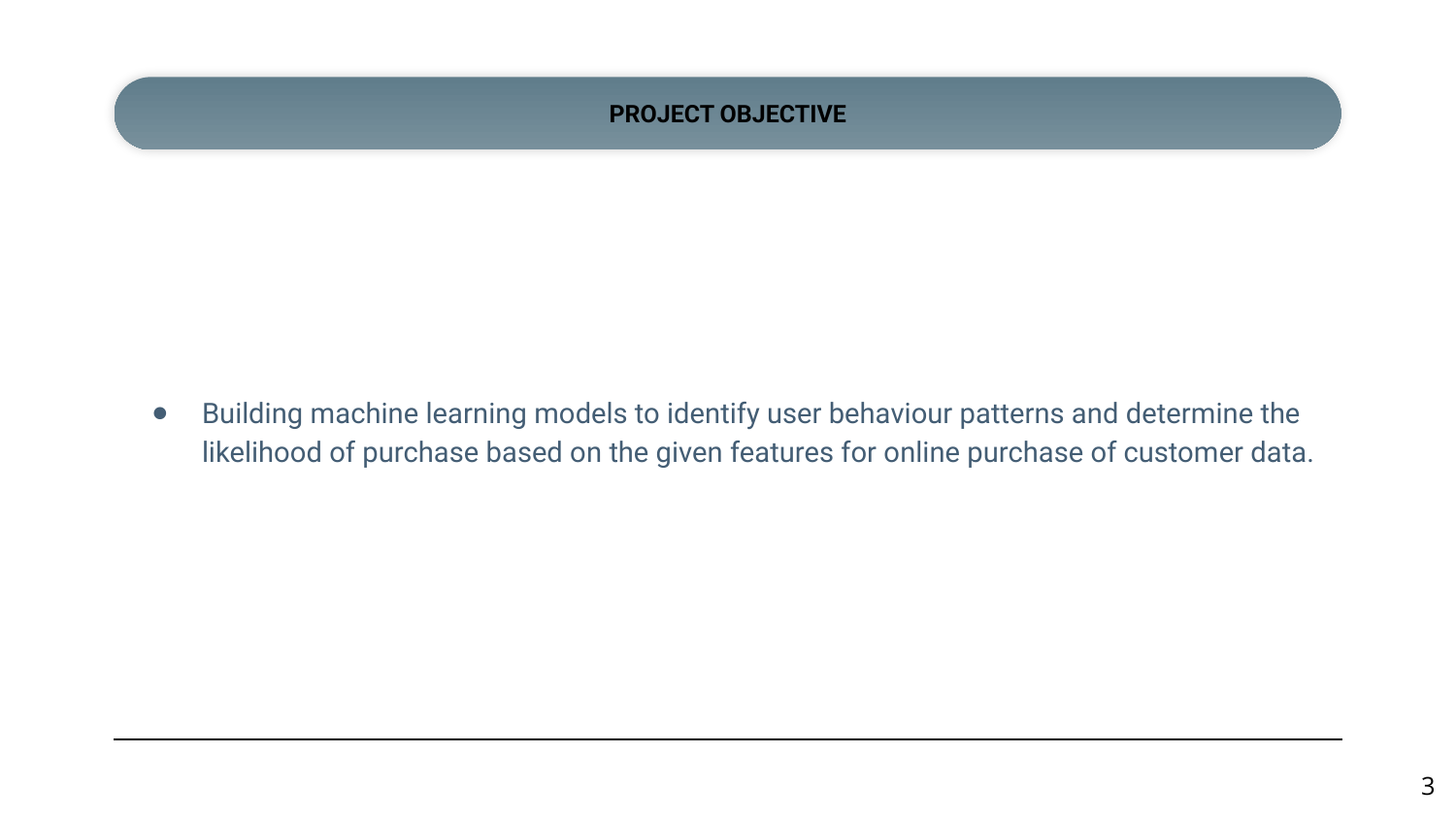

# PROJECT OBJECTIVE
Building machine learning models to identify user behaviour patterns and determine the likelihood of purchase based on the given features for online purchase of customer data.

3